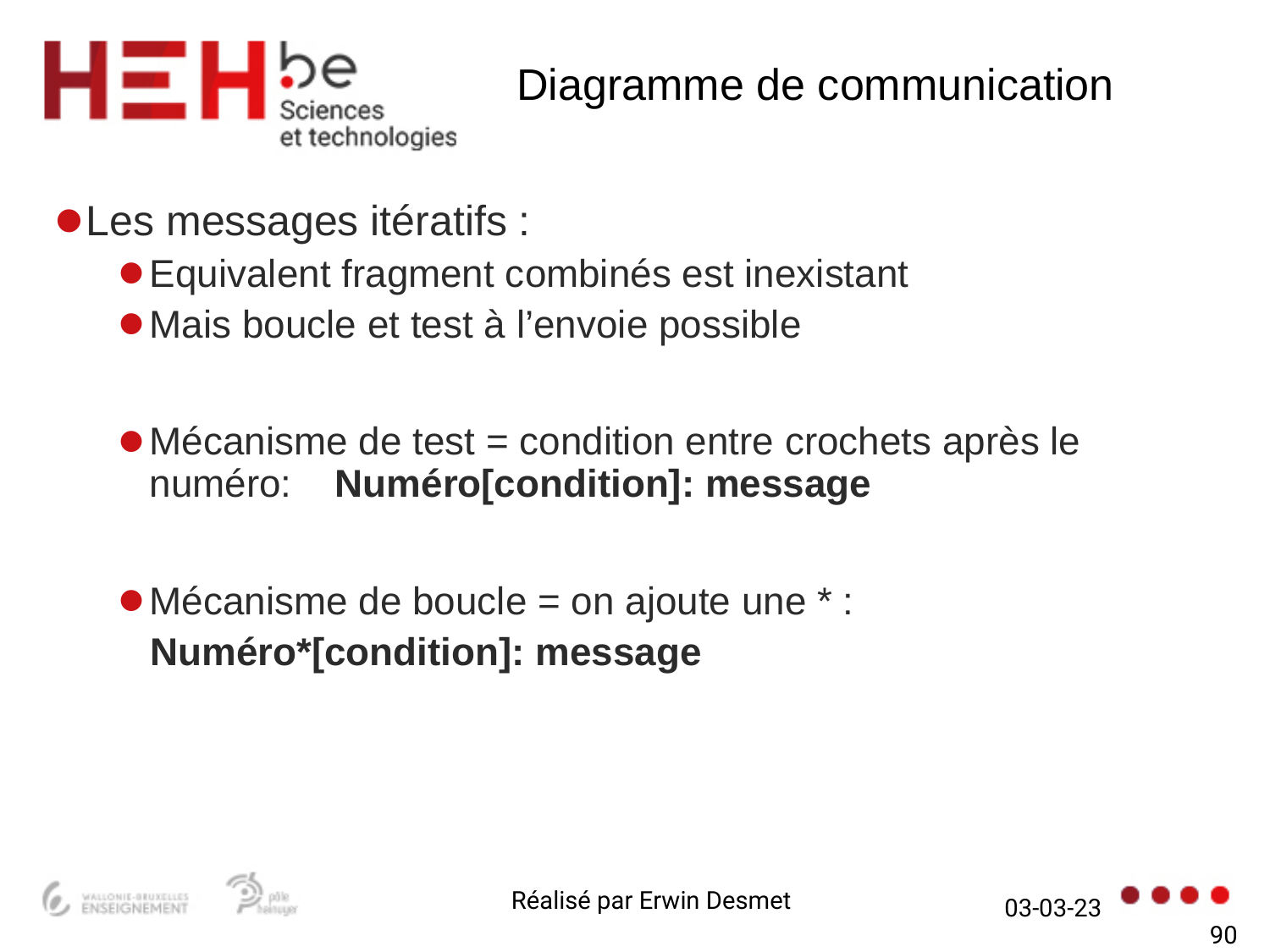

# Diagramme de communication
Les messages itératifs :
Equivalent fragment combinés est inexistant
Mais boucle et test à l’envoie possible

Mécanisme de test = condition entre crochets après le numéro:    Numéro[condition]: message

Mécanisme de boucle = on ajoute une * :
   Numéro*[condition]: message